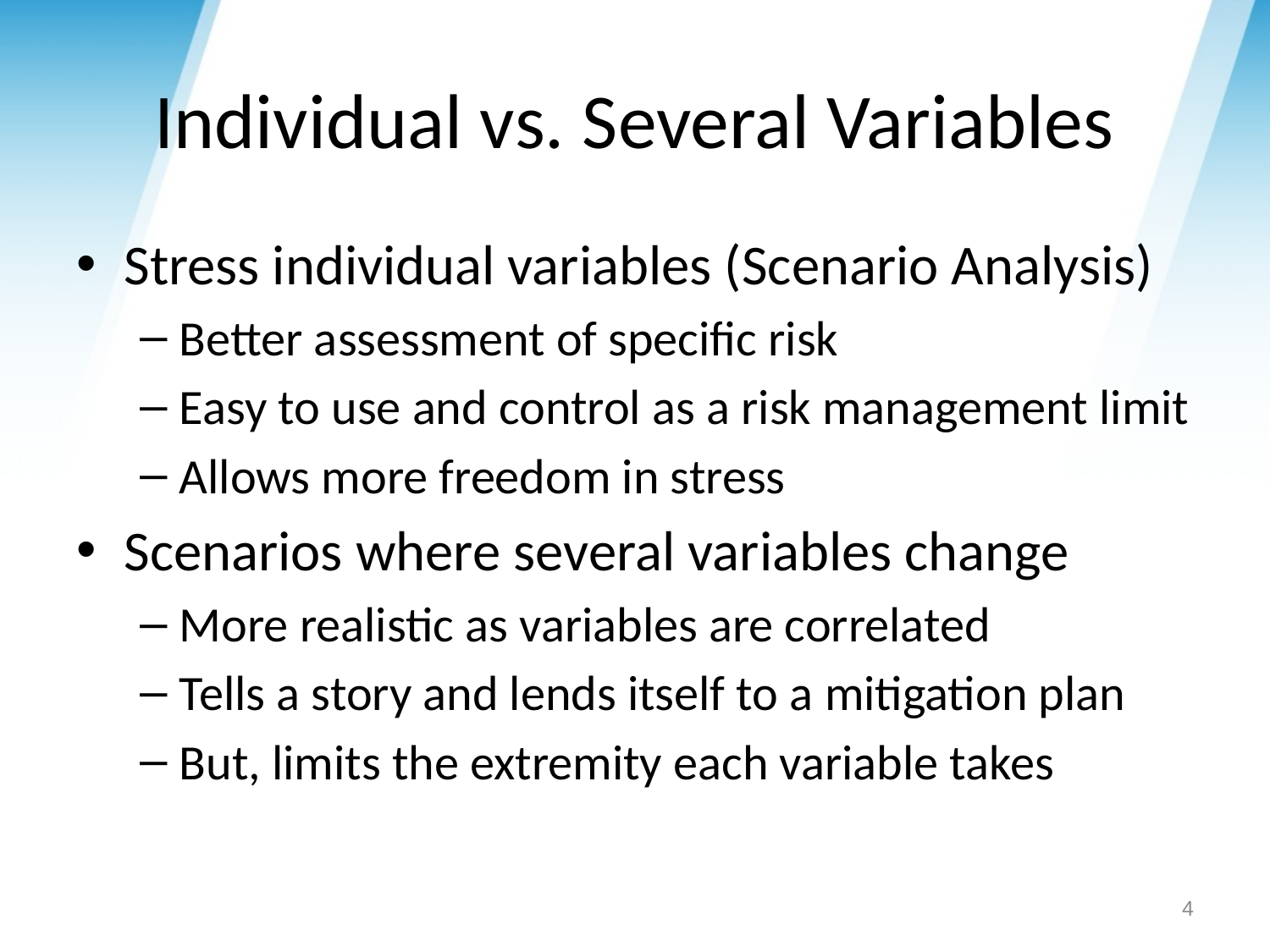

# Individual vs. Several Variables
Stress individual variables (Scenario Analysis)
Better assessment of specific risk
Easy to use and control as a risk management limit
Allows more freedom in stress
Scenarios where several variables change
More realistic as variables are correlated
Tells a story and lends itself to a mitigation plan
But, limits the extremity each variable takes

4